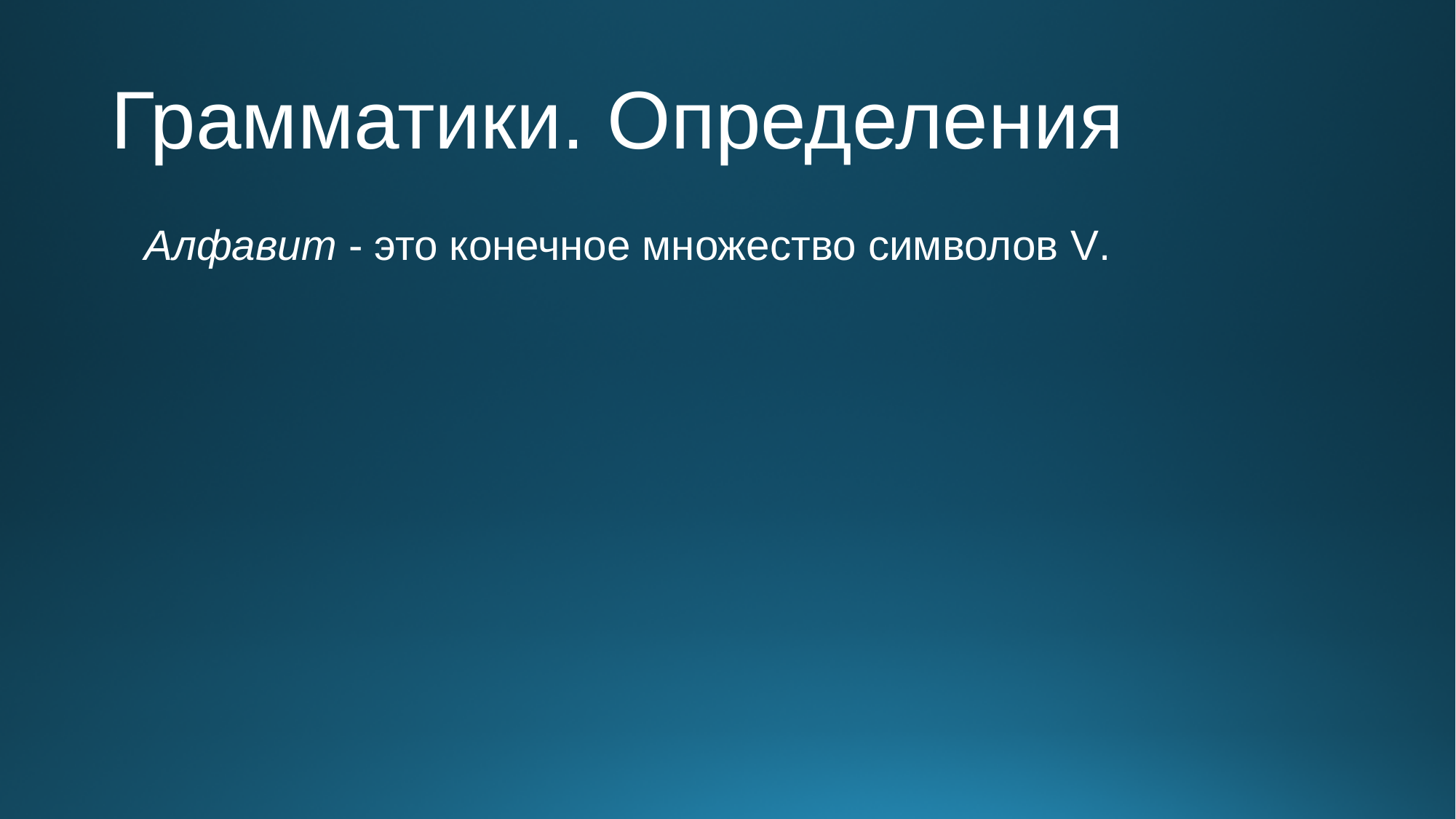

# Грамматики. Определения
Алфавит - это конечное множество символов V.